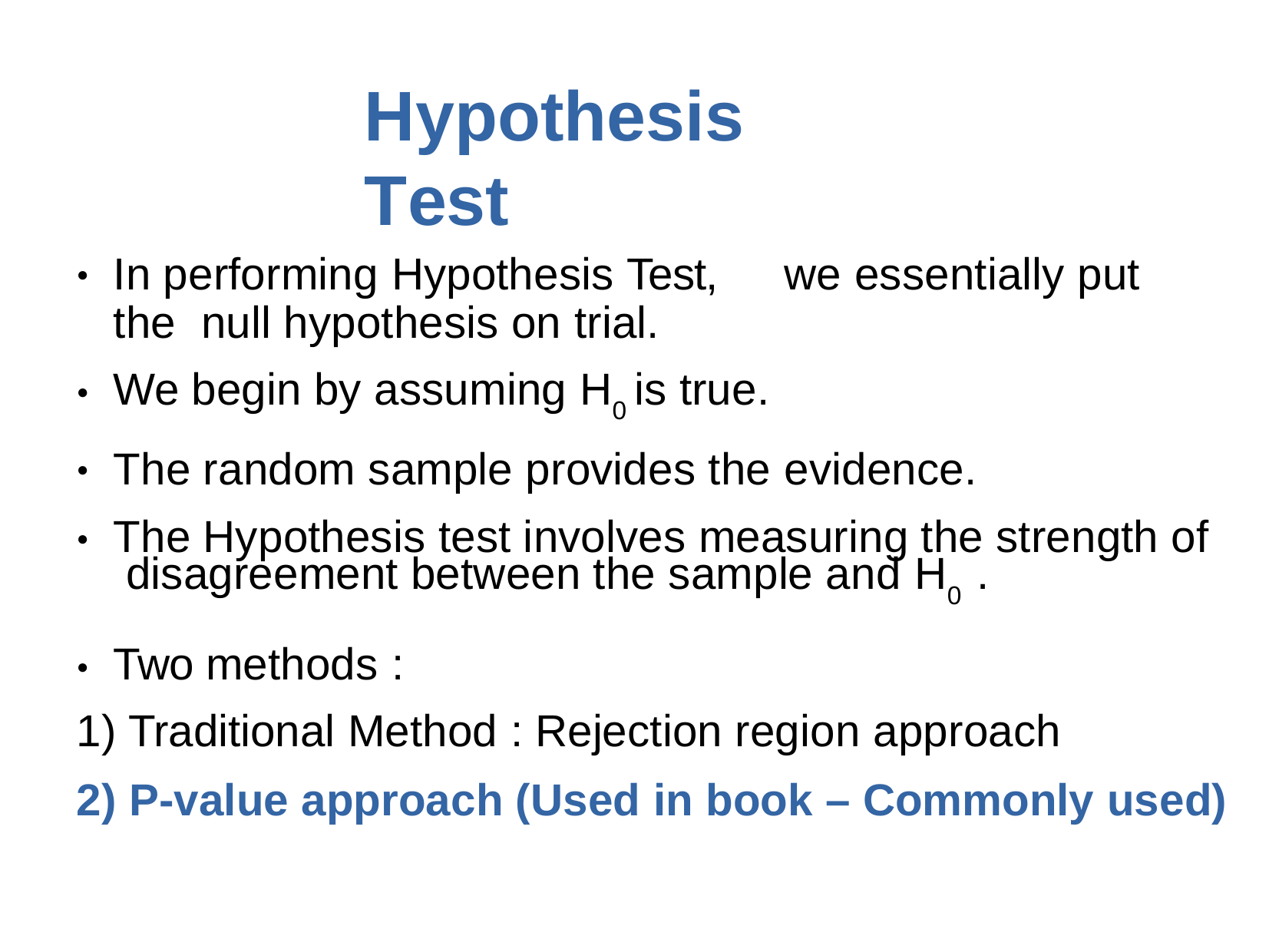

# Hypothesis	Test
In performing Hypothesis Test,	we essentially put the  null hypothesis on trial.
We begin by assuming H0 is true.
●
The random sample provides the evidence.
The Hypothesis test involves measuring the strength of  disagreement between the sample and H0 .
Two methods :
●
●
●
Traditional Method : Rejection region approach
P-value approach (Used in book – Commonly used)